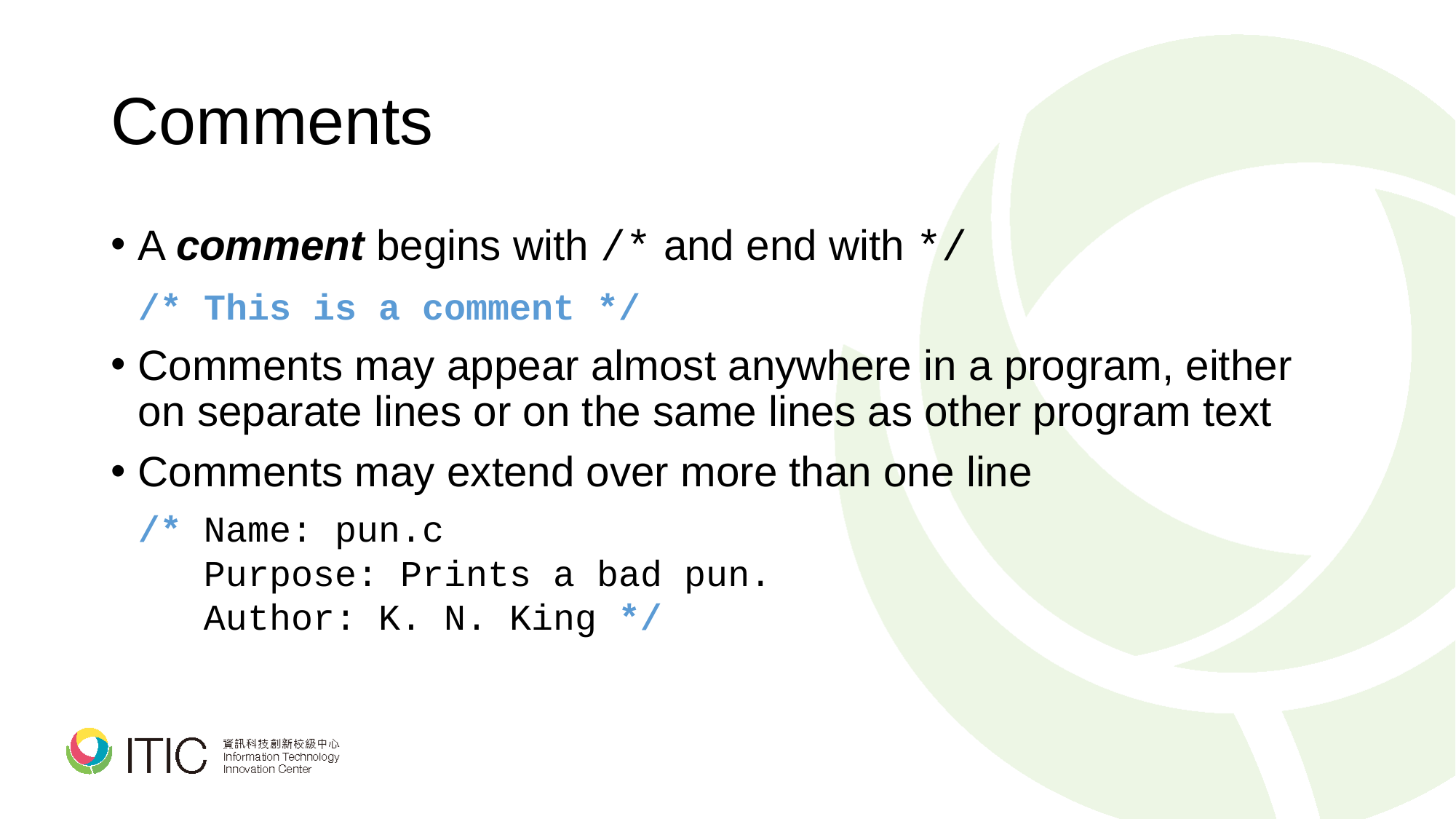

# Comments
A comment begins with /* and end with */
	/* This is a comment */
Comments may appear almost anywhere in a program, either on separate lines or on the same lines as other program text
Comments may extend over more than one line
	/* Name: pun.c
	   Purpose: Prints a bad pun.
	   Author: K. N. King */